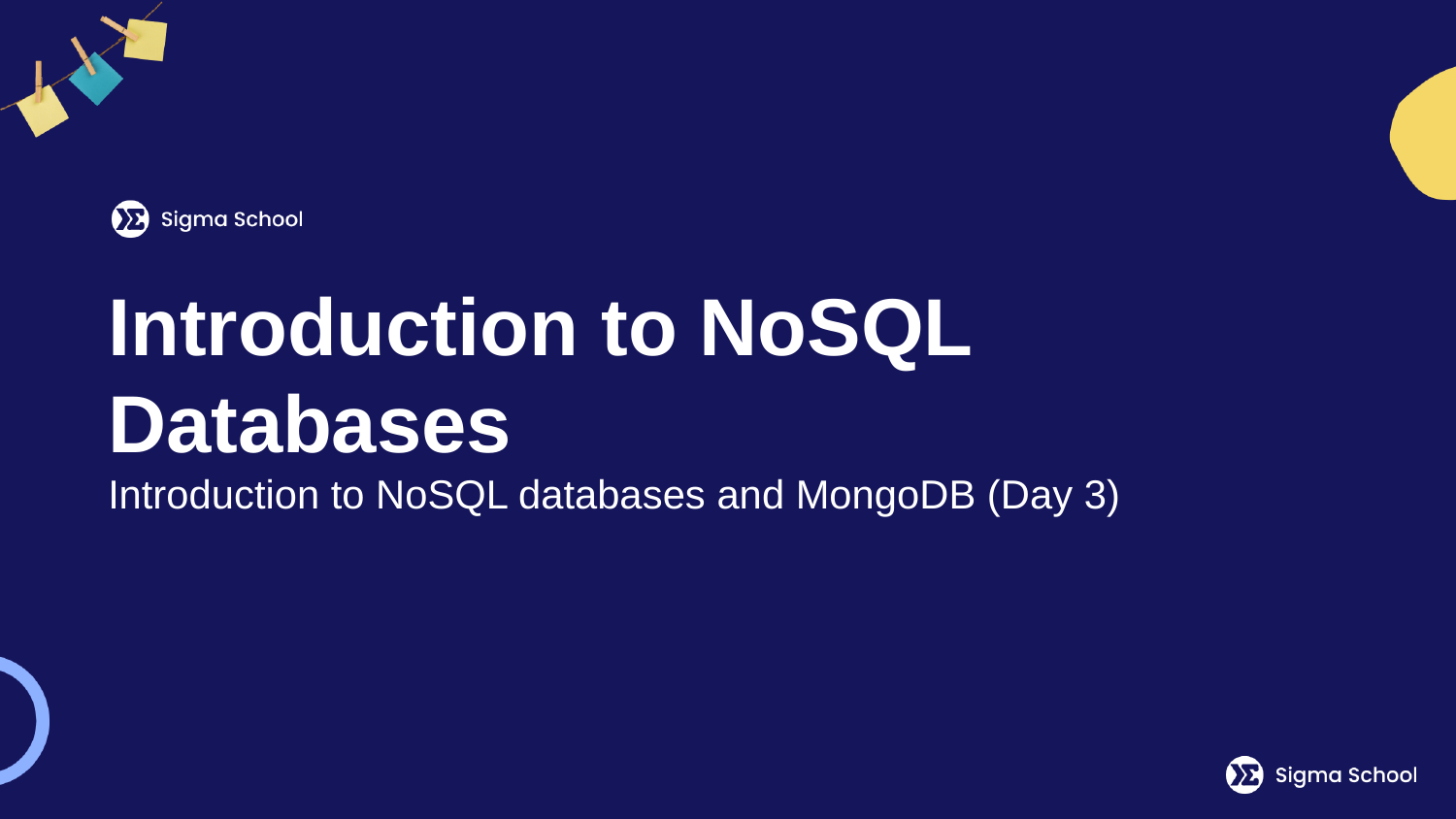

# Introduction to NoSQL Databases
Introduction to NoSQL databases and MongoDB (Day 3)